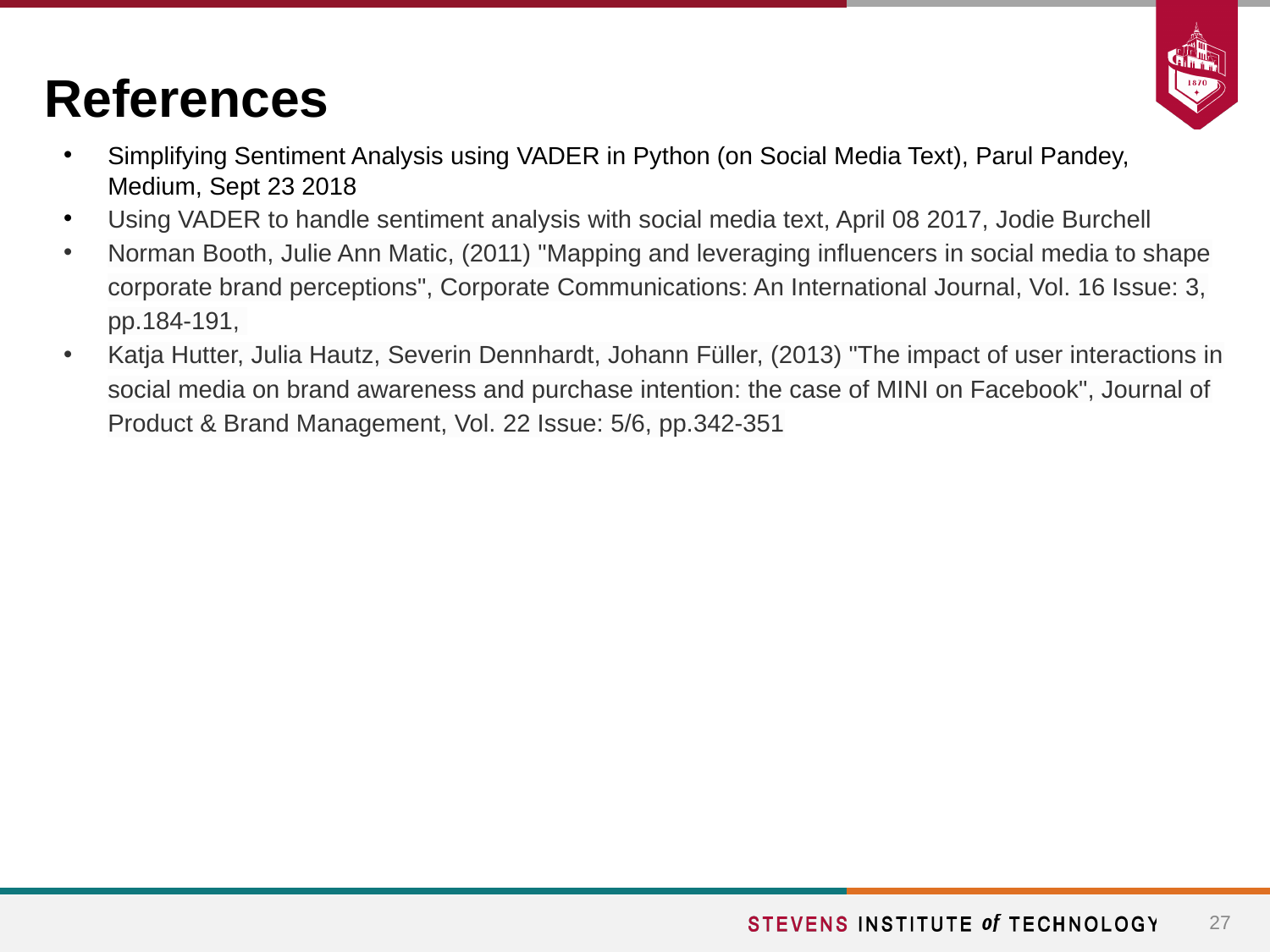

# References
Simplifying Sentiment Analysis using VADER in Python (on Social Media Text), Parul Pandey, Medium, Sept 23 2018
Using VADER to handle sentiment analysis with social media text, April 08 2017, Jodie Burchell
Norman Booth, Julie Ann Matic, (2011) "Mapping and leveraging influencers in social media to shape corporate brand perceptions", Corporate Communications: An International Journal, Vol. 16 Issue: 3, pp.184-191,
Katja Hutter, Julia Hautz, Severin Dennhardt, Johann Füller, (2013) "The impact of user interactions in social media on brand awareness and purchase intention: the case of MINI on Facebook", Journal of Product & Brand Management, Vol. 22 Issue: 5/6, pp.342-351

27